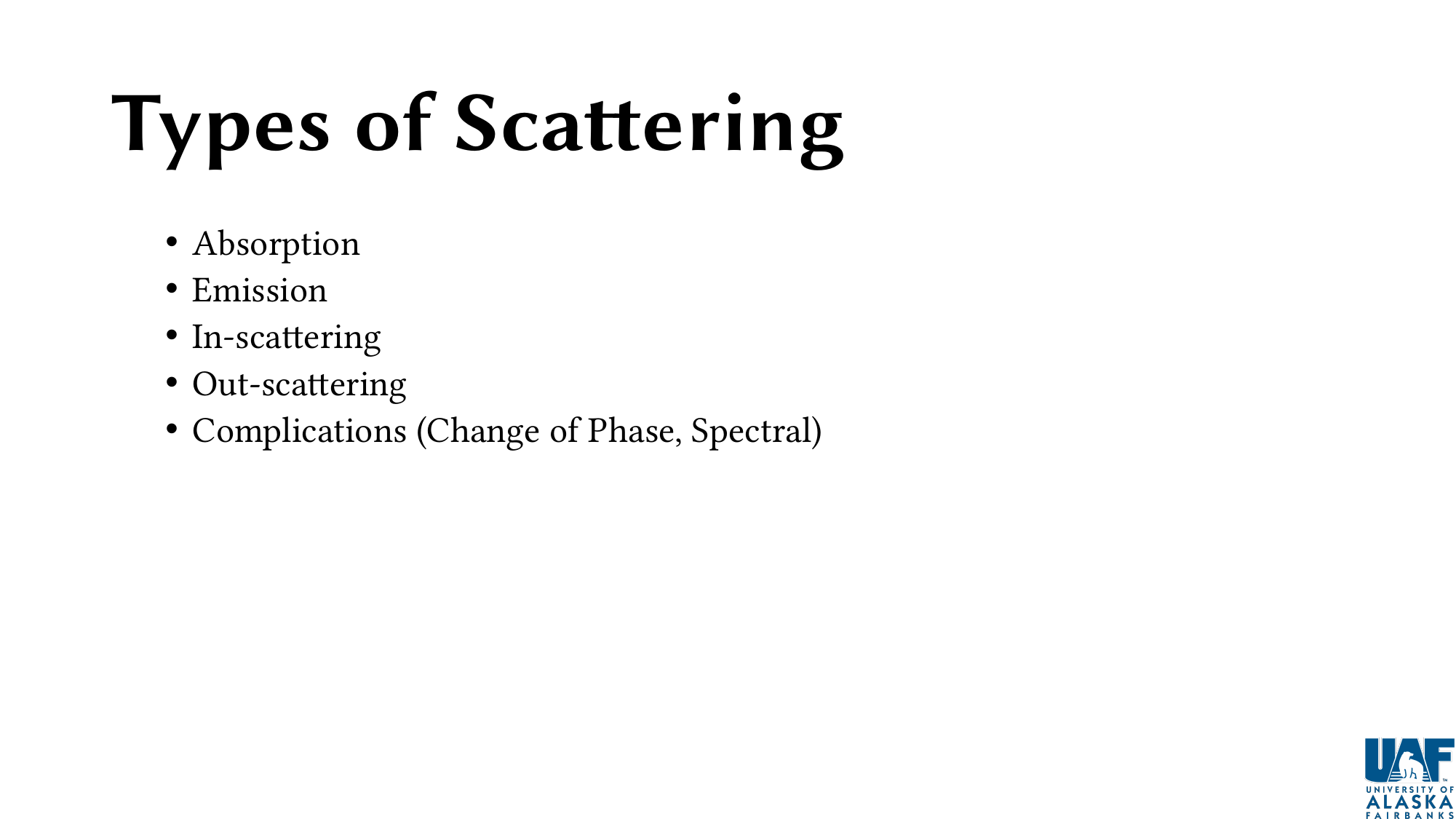

# Types of Scattering
Absorption
Emission
In-scattering
Out-scattering
Complications (Change of Phase, Spectral)